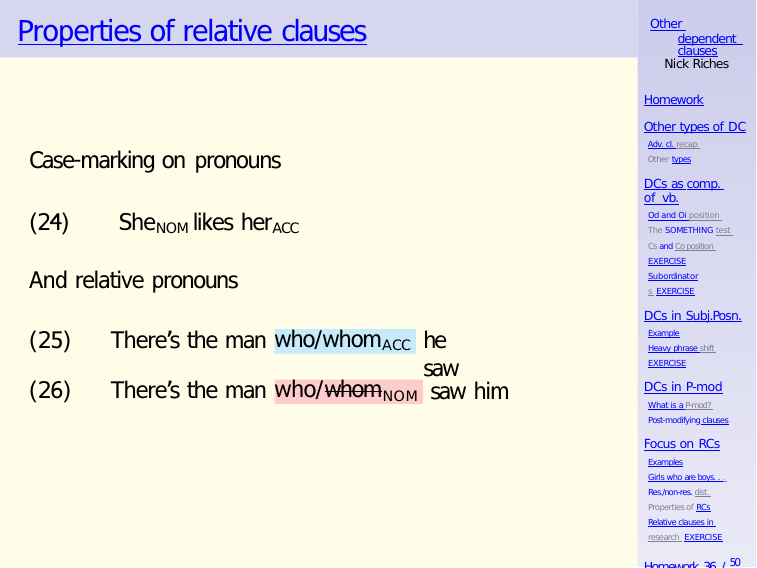

# Properties of relative clauses
Other dependent  clauses
Nick Riches

Homework
Other types of DC
Adv. cl. recap  Other types
Case-marking on pronouns
DCs as comp. of  vb.
Od and Oi position  The SOMETHING test  Cs and Co position  EXERCISE
Subordinators  EXERCISE
(24)	SheNOM likes herACC
And relative pronouns

There’s the man

There’s the man
DCs in Subj.Posn.
Example
Heavy phrase shift  EXERCISE
he saw
who/whomACC
DCs in P-mod
What is a P-mod?  Post-modifying clauses
saw him
who/whomNOM
Focus on RCs
Examples
Girls who are boys. . .  Res./non-res. dist.  Properties of RCs
Relative clauses in research  EXERCISE

Homework 36 / 50